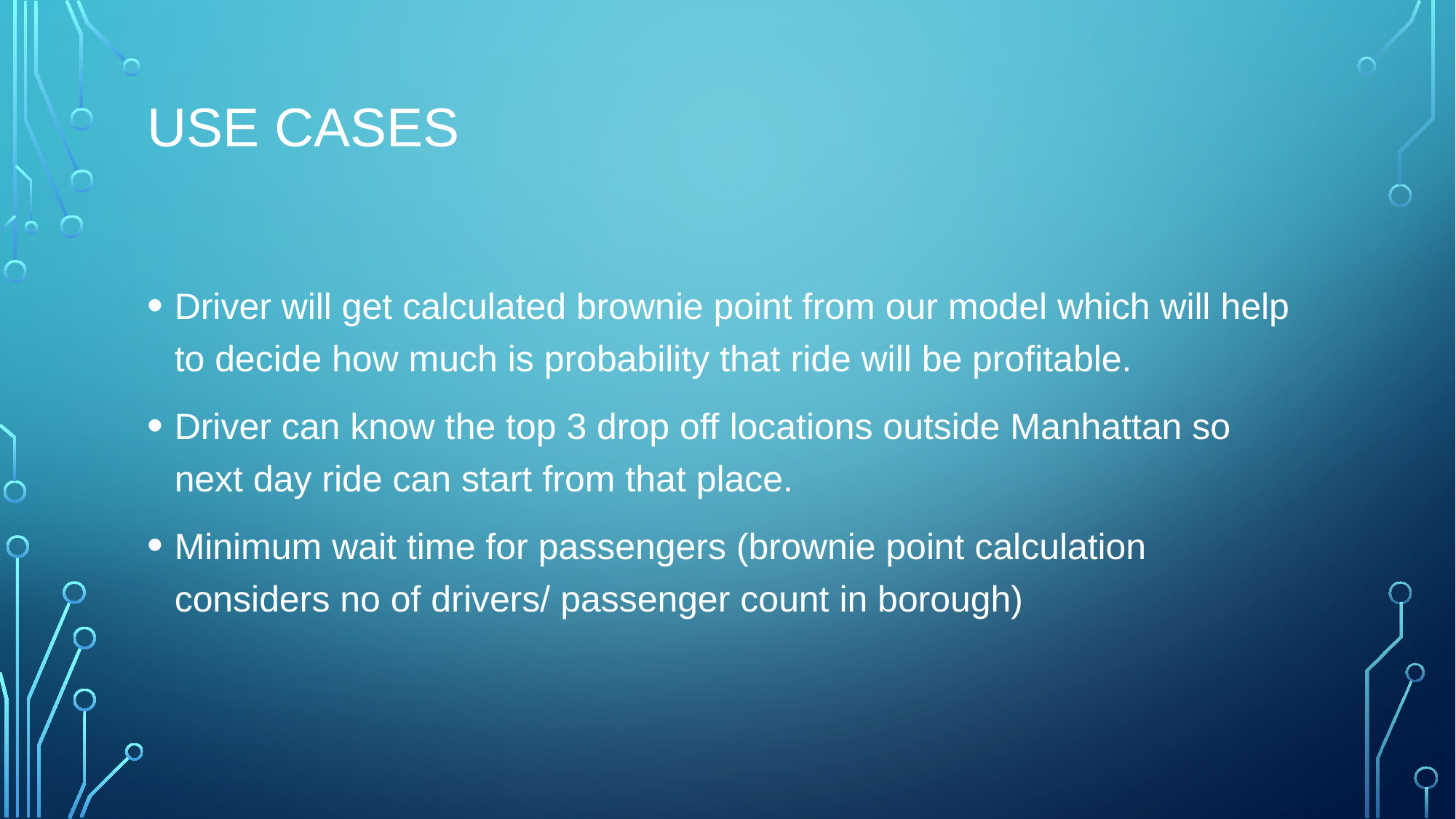

# Use cases
Driver will get calculated brownie point from our model which will help to decide how much is probability that ride will be profitable.
Driver can know the top 3 drop off locations outside Manhattan so next day ride can start from that place.
Minimum wait time for passengers (brownie point calculation considers no of drivers/ passenger count in borough)